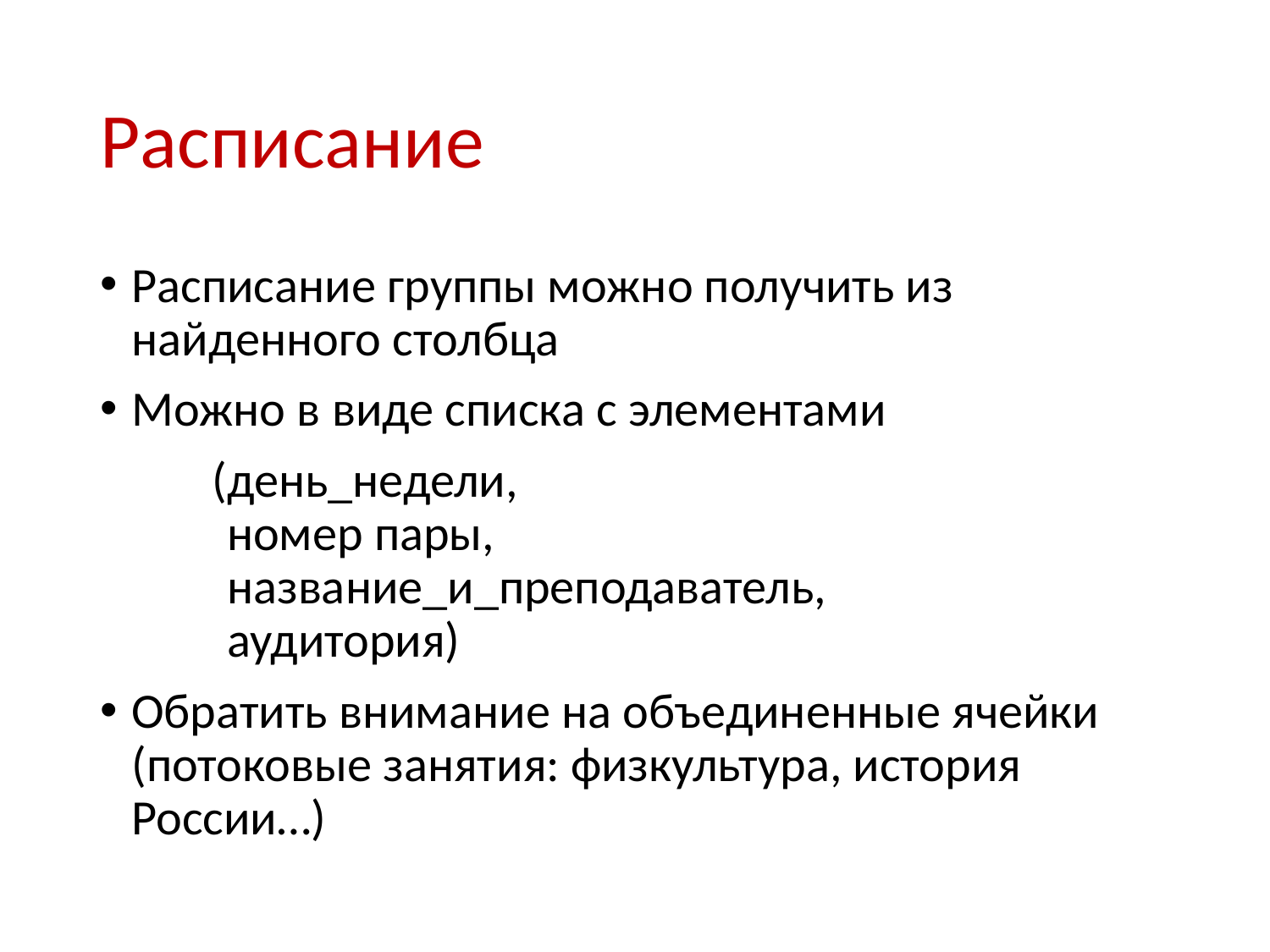

# Расписание
Расписание группы можно получить из найденного столбца
Можно в виде списка с элементами
          (день_недели,
	номер пары,
	название_и_преподаватель,
	аудитория)
Обратить внимание на объединенные ячейки (потоковые занятия: физкультура, история России…)